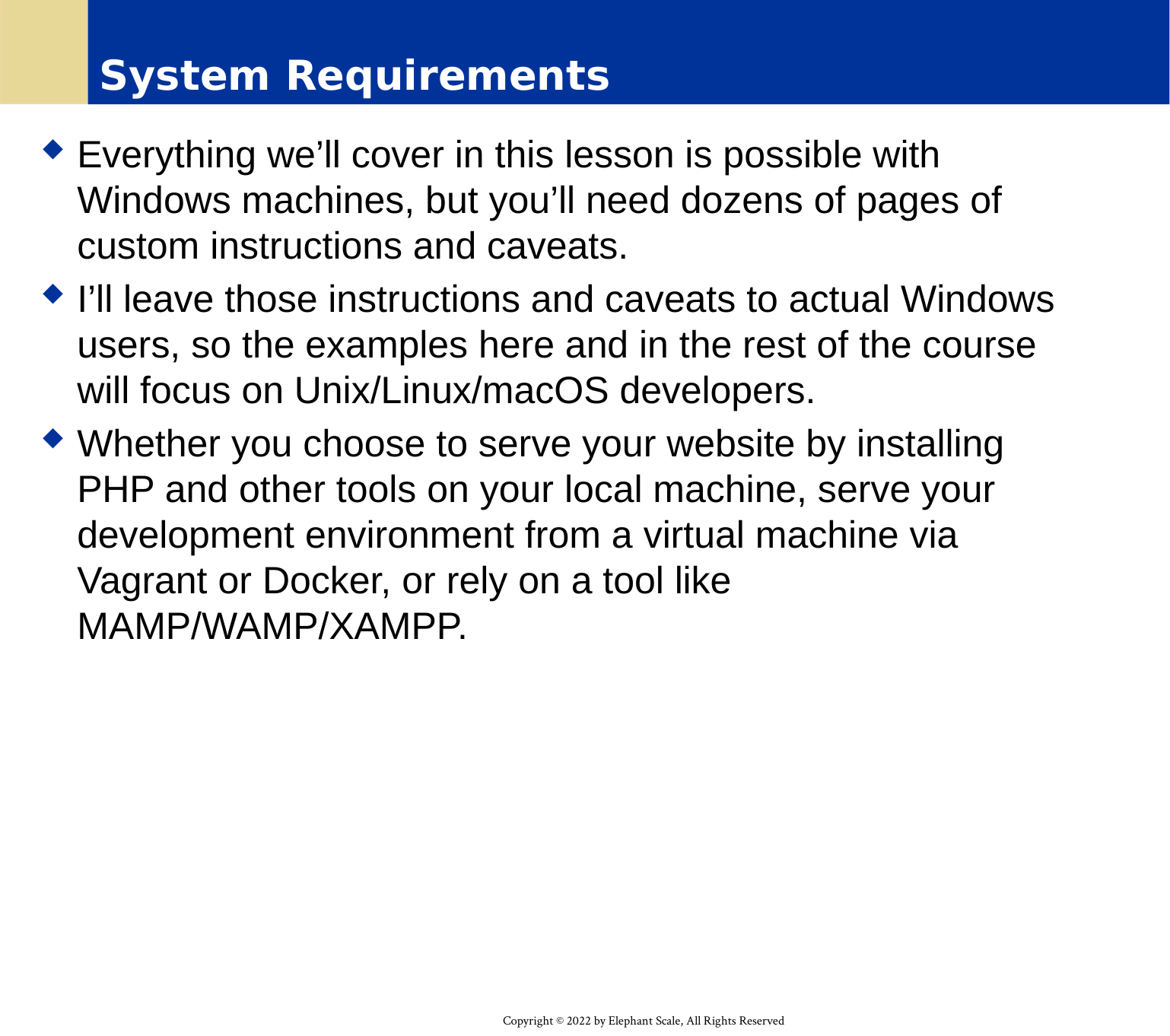

# System Requirements
Everything we’ll cover in this lesson is possible with Windows machines, but you’ll need dozens of pages of custom instructions and caveats.
I’ll leave those instructions and caveats to actual Windows users, so the examples here and in the rest of the course will focus on Unix/Linux/macOS developers.
Whether you choose to serve your website by installing PHP and other tools on your local machine, serve your development environment from a virtual machine via Vagrant or Docker, or rely on a tool like MAMP/WAMP/XAMPP.
Copyright © 2022 by Elephant Scale, All Rights Reserved